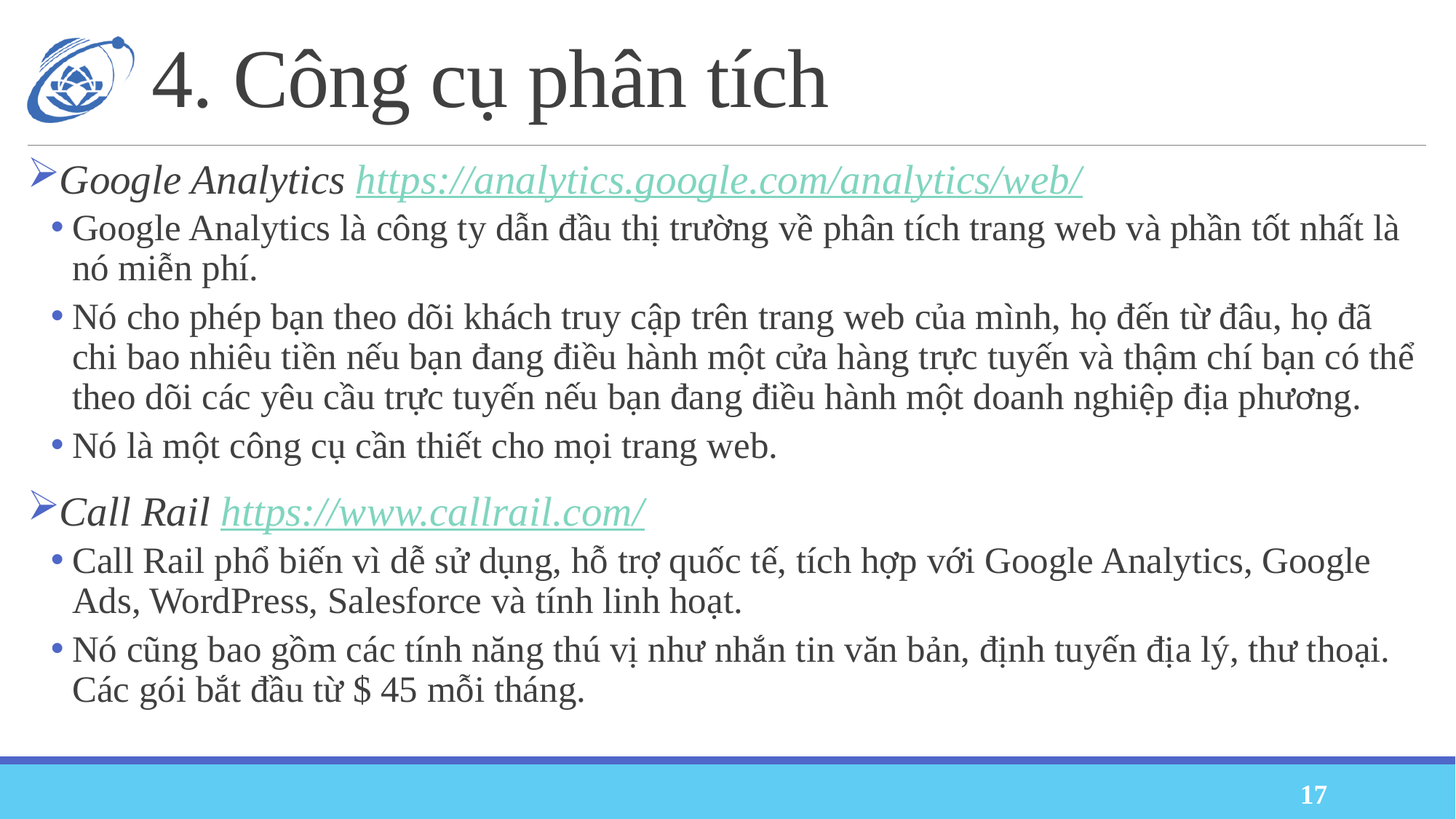

# 4. Công cụ phân tích
Google Analytics https://analytics.google.com/analytics/web/
Google Analytics là công ty dẫn đầu thị trường về phân tích trang web và phần tốt nhất là nó miễn phí.
Nó cho phép bạn theo dõi khách truy cập trên trang web của mình, họ đến từ đâu, họ đã chi bao nhiêu tiền nếu bạn đang điều hành một cửa hàng trực tuyến và thậm chí bạn có thể theo dõi các yêu cầu trực tuyến nếu bạn đang điều hành một doanh nghiệp địa phương.
Nó là một công cụ cần thiết cho mọi trang web.
Call Rail https://www.callrail.com/
Call Rail phổ biến vì dễ sử dụng, hỗ trợ quốc tế, tích hợp với Google Analytics, Google Ads, WordPress, Salesforce và tính linh hoạt.
Nó cũng bao gồm các tính năng thú vị như nhắn tin văn bản, định tuyến địa lý, thư thoại. Các gói bắt đầu từ $ 45 mỗi tháng.
17